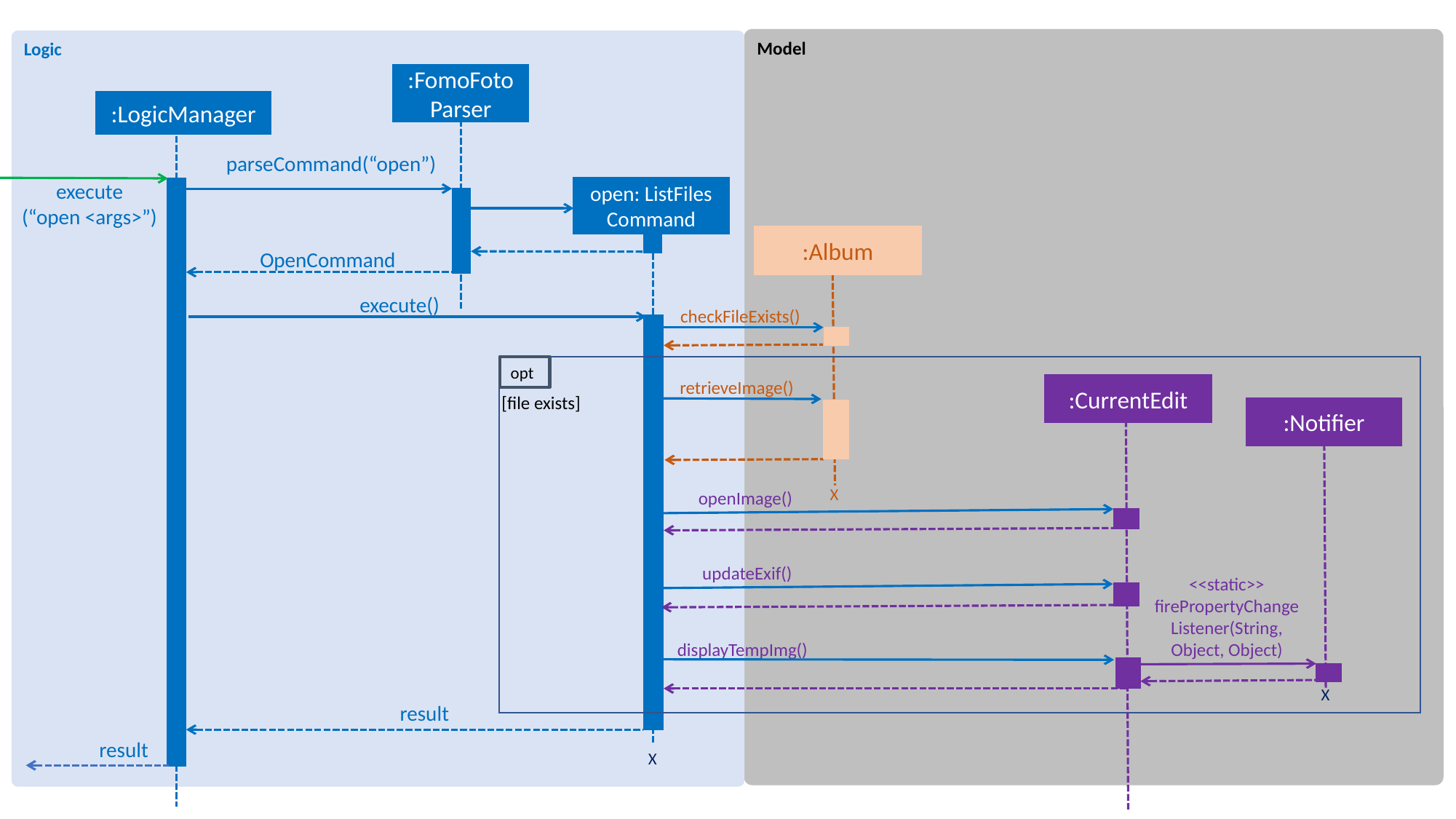

Model
Logic
:FomoFotoParser
:LogicManager
parseCommand(“open”)
execute
(“open <args>”)

open: ListFiles
Command

:Album
OpenCommand
execute()
checkFileExists()

opt

:CurrentEdit
retrieveImage()
[file exists]
:Notifier

X
openImage()

updateExif()
<<static>>
firePropertyChangeListener(String, Object, Object)

displayTempImg()

X
result
result
X